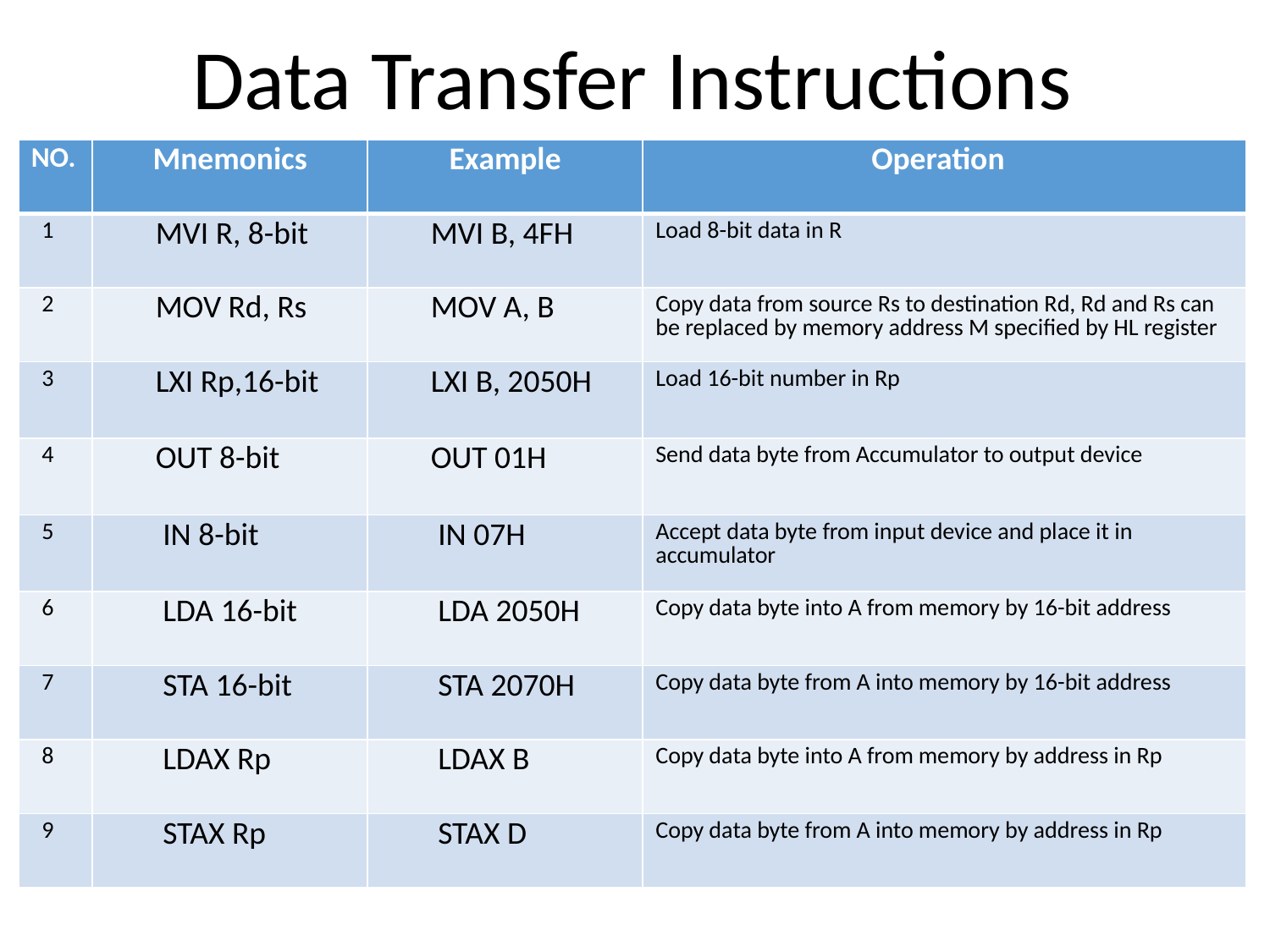

# Data Transfer Instructions
| NO. | Mnemonics | Example | Operation |
| --- | --- | --- | --- |
| 1 | MVI R, 8-bit | MVI B, 4FH | Load 8-bit data in R |
| 2 | MOV Rd, Rs | MOV A, B | Copy data from source Rs to destination Rd, Rd and Rs can be replaced by memory address M specified by HL register |
| 3 | LXI Rp,16-bit | LXI B, 2050H | Load 16-bit number in Rp |
| 4 | OUT 8-bit | OUT 01H | Send data byte from Accumulator to output device |
| 5 | IN 8-bit | IN 07H | Accept data byte from input device and place it in accumulator |
| 6 | LDA 16-bit | LDA 2050H | Copy data byte into A from memory by 16-bit address |
| 7 | STA 16-bit | STA 2070H | Copy data byte from A into memory by 16-bit address |
| 8 | LDAX Rp | LDAX B | Copy data byte into A from memory by address in Rp |
| 9 | STAX Rp | STAX D | Copy data byte from A into memory by address in Rp |